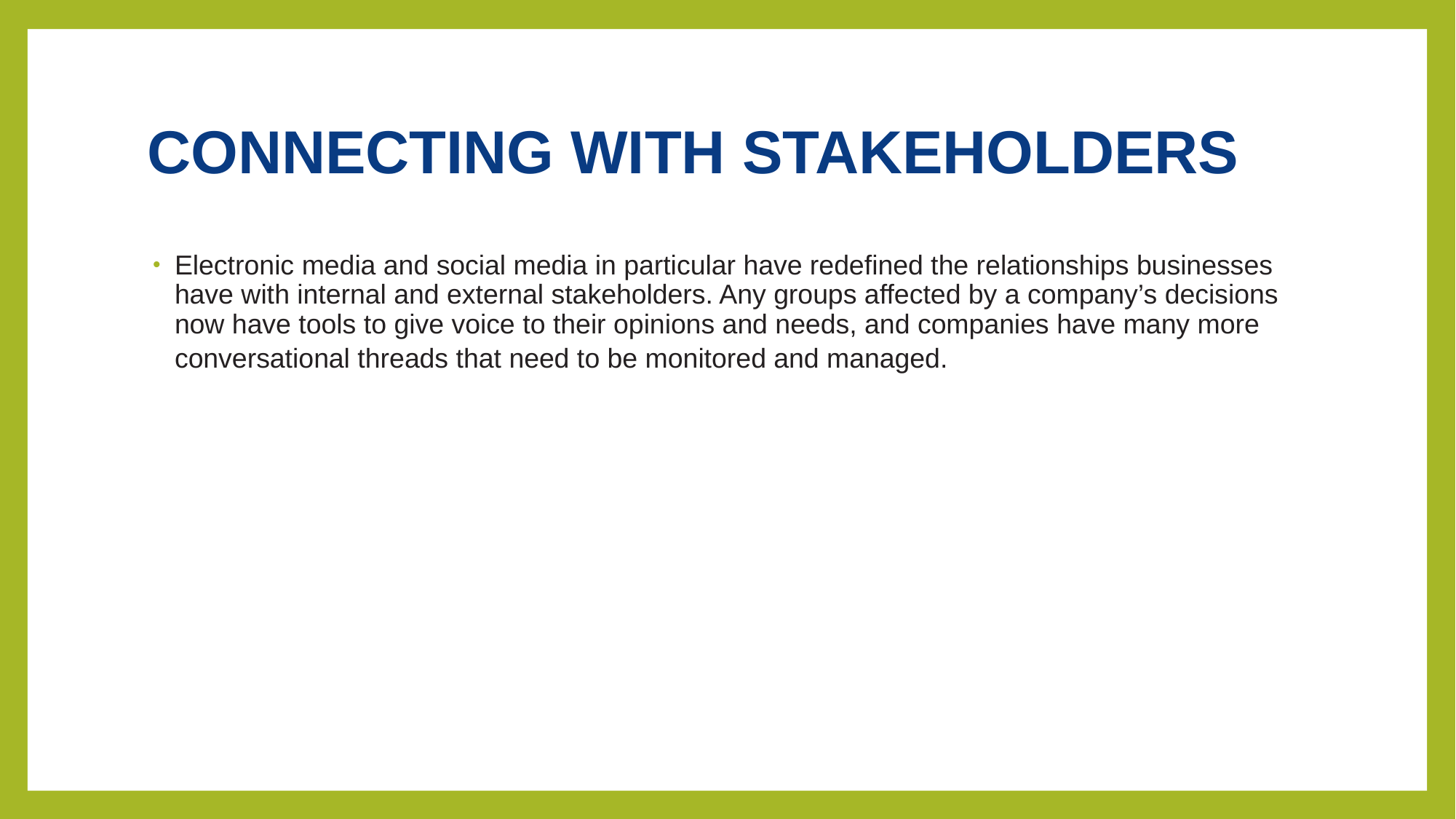

# CONNECTING WITH STAKEHOLDERS
Electronic media and social media in particular have redefined the relationships businesses have with internal and external stakeholders. Any groups affected by a company’s decisions now have tools to give voice to their opinions and needs, and companies have many more conversational threads that need to be monitored and managed.